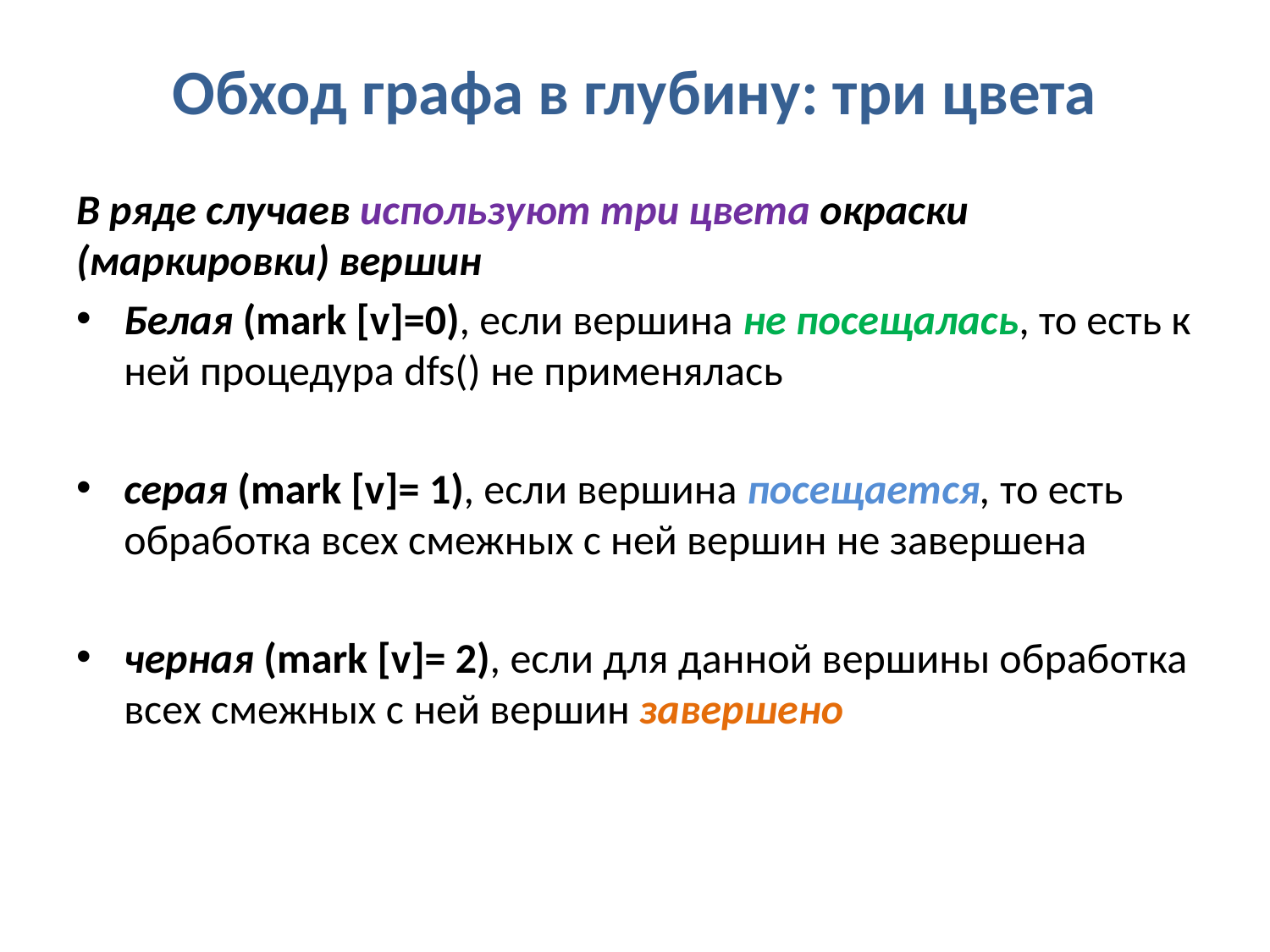

Обход графа в глубину: три цвета
В ряде случаев используют три цвета окраски (маркировки) вершин
Белая (mark [v]=0), если вершина не посещалась, то есть к ней процедура dfs() не применялась

серая (mark [v]= 1), если вершина посещается, то есть обработка всех смежных с ней вершин не завершена

черная (mark [v]= 2), если для данной вершины обработка всех смежных с ней вершин завершено